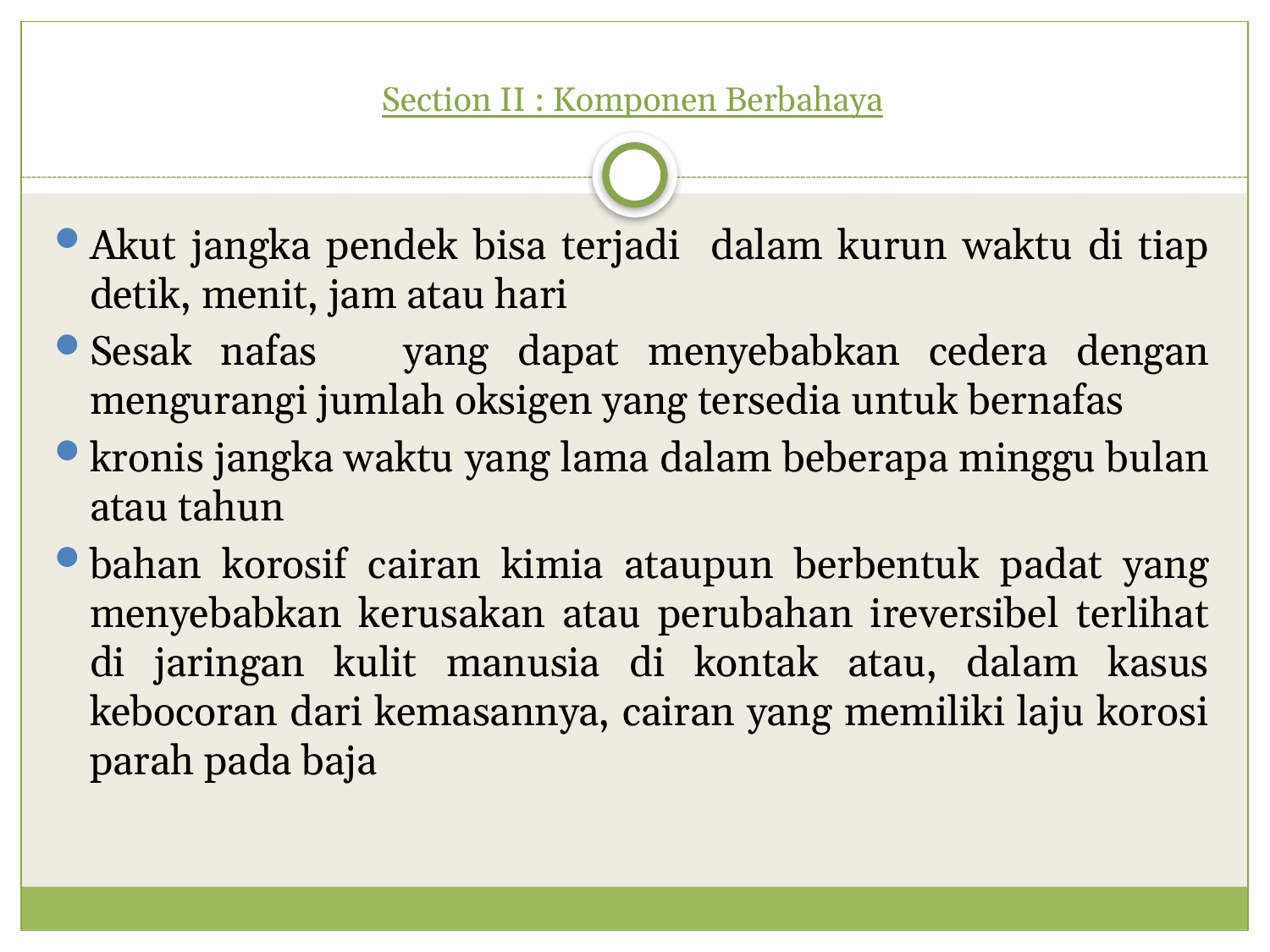

# Section II : Komponen Berbahaya
Akut jangka pendek bisa terjadi  dalam kurun waktu di tiap detik, menit, jam atau hari
Sesak nafas   yang dapat menyebabkan cedera dengan mengurangi jumlah oksigen yang tersedia untuk bernafas
kronis jangka waktu yang lama dalam beberapa minggu bulan atau tahun
bahan korosif cairan kimia ataupun berbentuk padat yang menyebabkan kerusakan atau perubahan ireversibel terlihat di jaringan kulit manusia di kontak atau, dalam kasus kebocoran dari kemasannya, cairan yang memiliki laju korosi parah pada baja